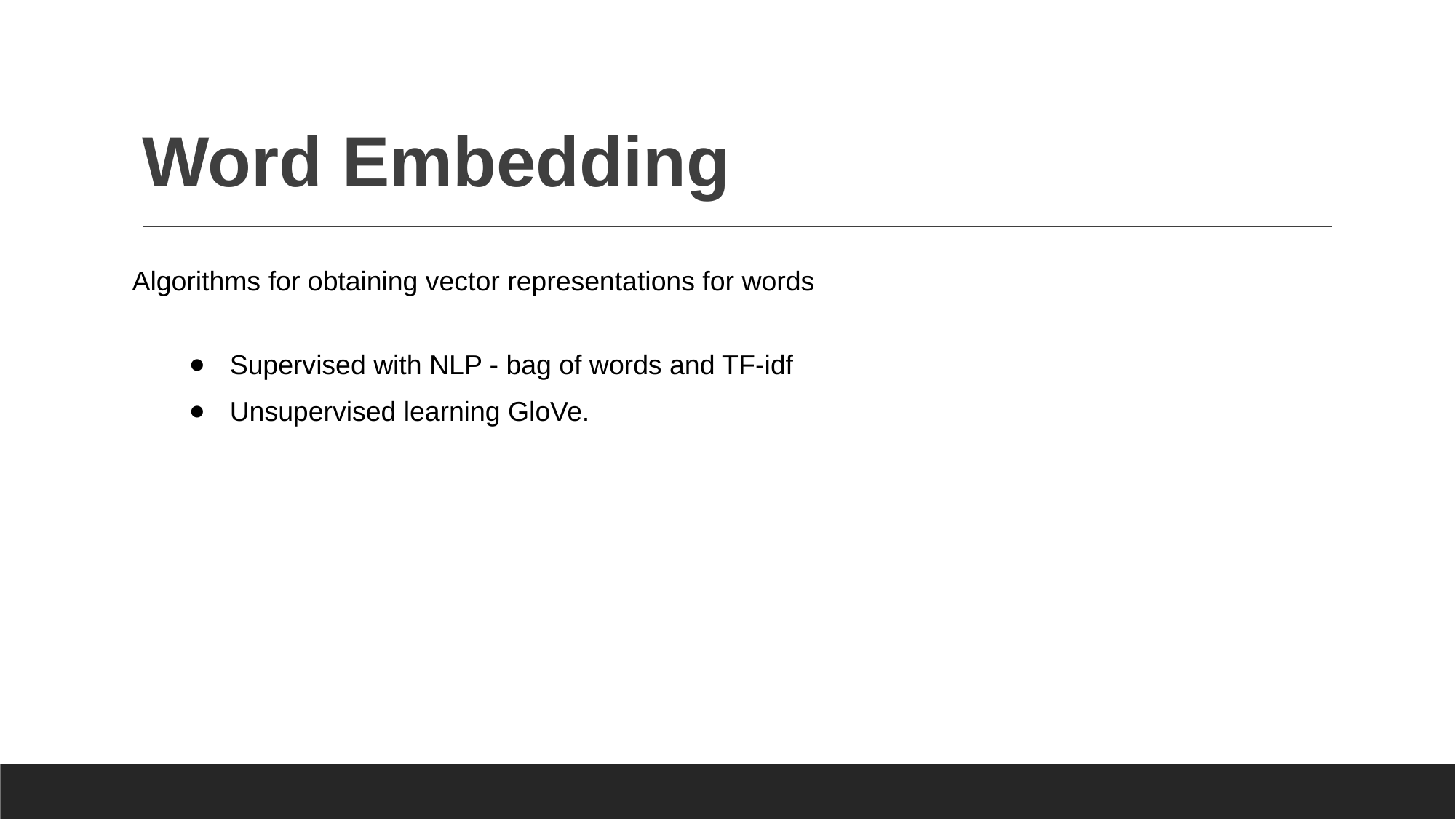

# Word Embedding
Algorithms for obtaining vector representations for words

Supervised with NLP - bag of words and TF-idf
Unsupervised learning GloVe.